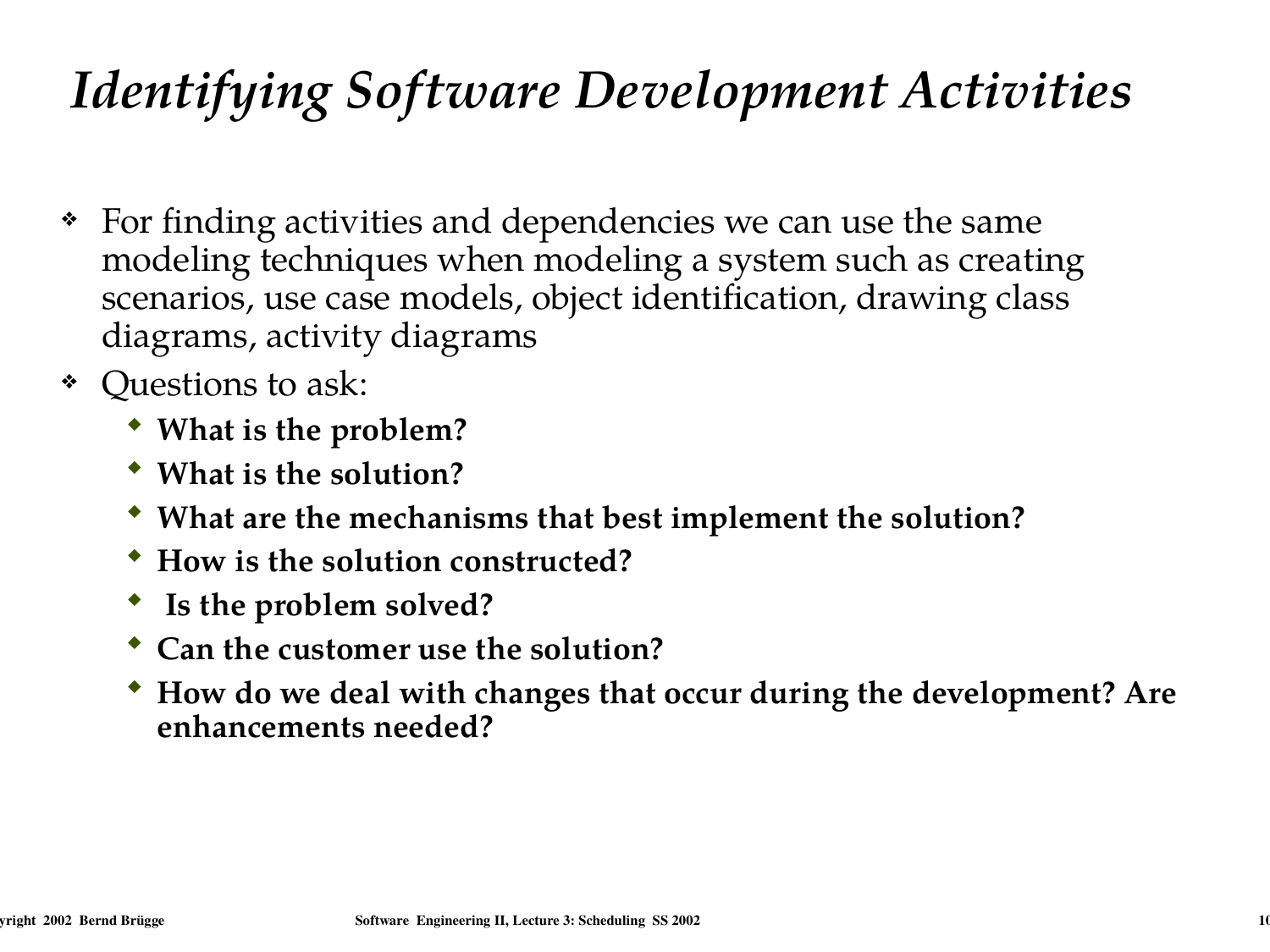

# Identifying Software Development Activities
For finding activities and dependencies we can use the same modeling techniques when modeling a system such as creating scenarios, use case models, object identification, drawing class diagrams, activity diagrams
Questions to ask:
What is the problem?
What is the solution?
What are the mechanisms that best implement the solution?
How is the solution constructed?
 Is the problem solved?
Can the customer use the solution?
How do we deal with changes that occur during the development? Are enhancements needed?